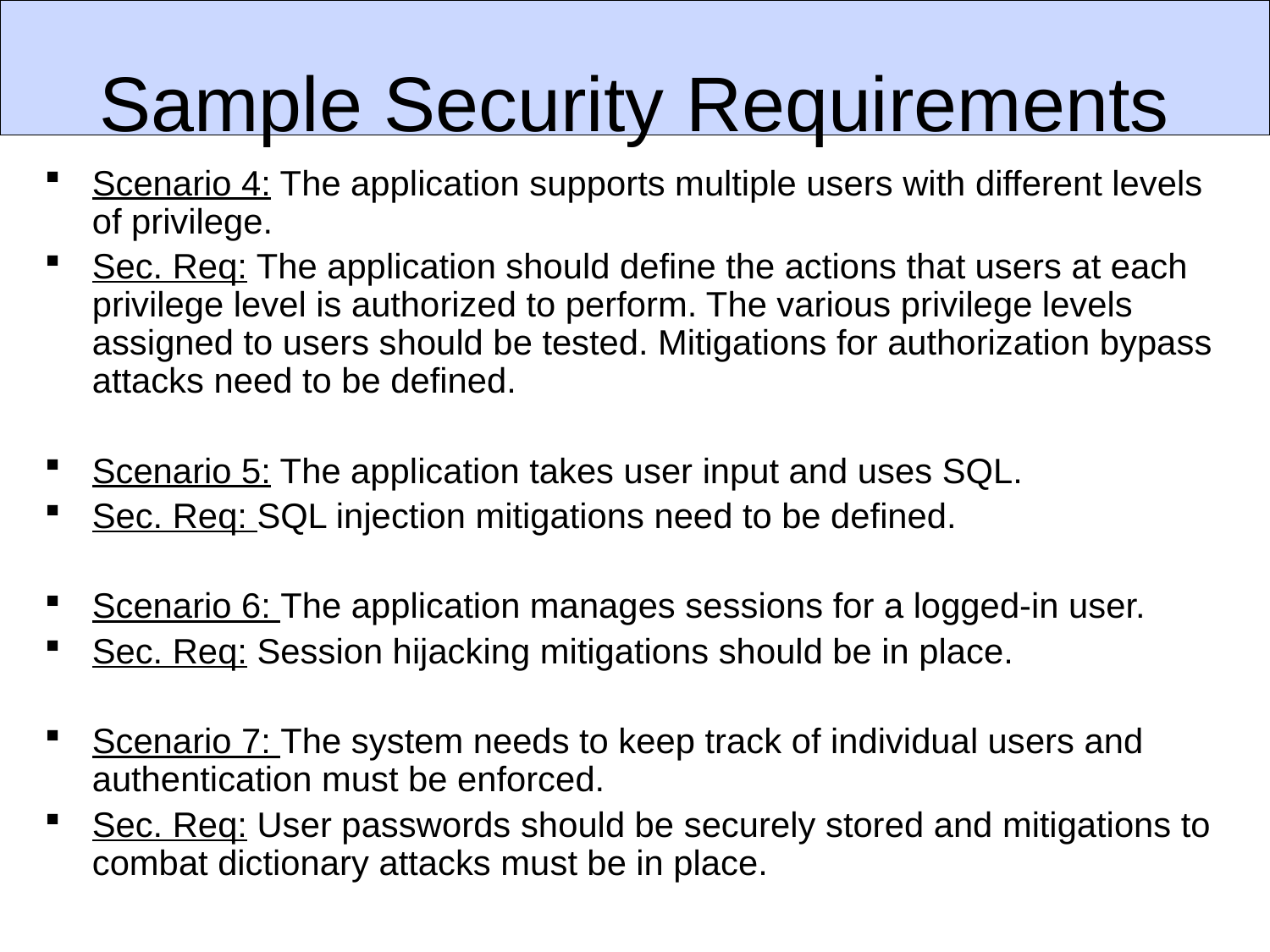

Sample Security Requirements
Scenario 4: The application supports multiple users with different levels of privilege.
Sec. Req: The application should define the actions that users at each privilege level is authorized to perform. The various privilege levels assigned to users should be tested. Mitigations for authorization bypass attacks need to be defined.

Scenario 5: The application takes user input and uses SQL.
Sec. Req: SQL injection mitigations need to be defined.

Scenario 6: The application manages sessions for a logged-in user.
Sec. Req: Session hijacking mitigations should be in place.

Scenario 7: The system needs to keep track of individual users and authentication must be enforced.
Sec. Req: User passwords should be securely stored and mitigations to combat dictionary attacks must be in place.